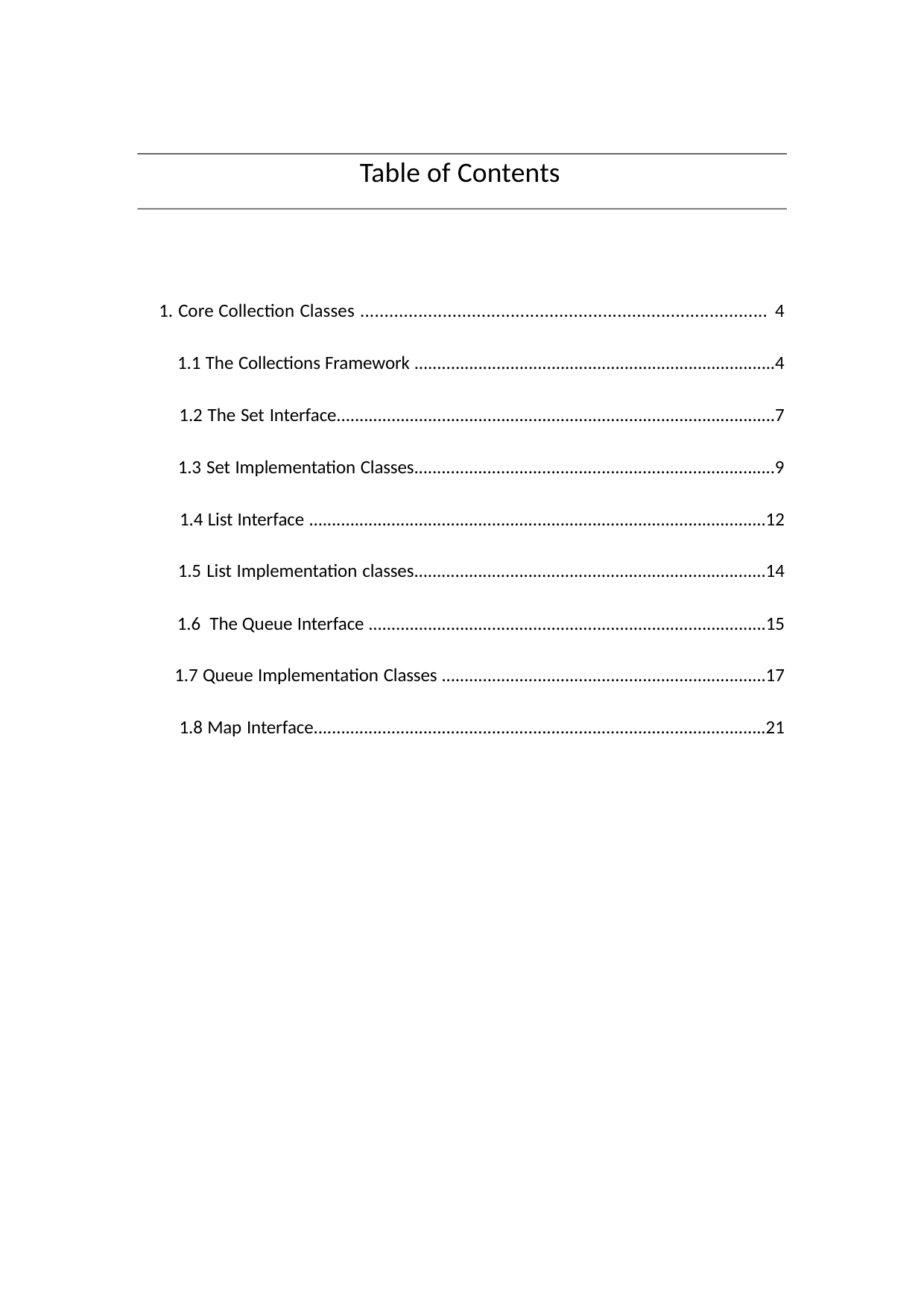

Table of Contents

1. Core Collection Classes .................................................................................... 4

1.1 The Collections Framework ...............................................................................4

1.2 The Set Interface................................................................................................7

1.3 Set Implementation Classes...............................................................................9

1.4 List Interface ....................................................................................................12

1.5 List Implementation classes.............................................................................14

1.6 The Queue Interface .......................................................................................15

1.7 Queue Implementation Classes .......................................................................17

1.8 Map Interface...................................................................................................21